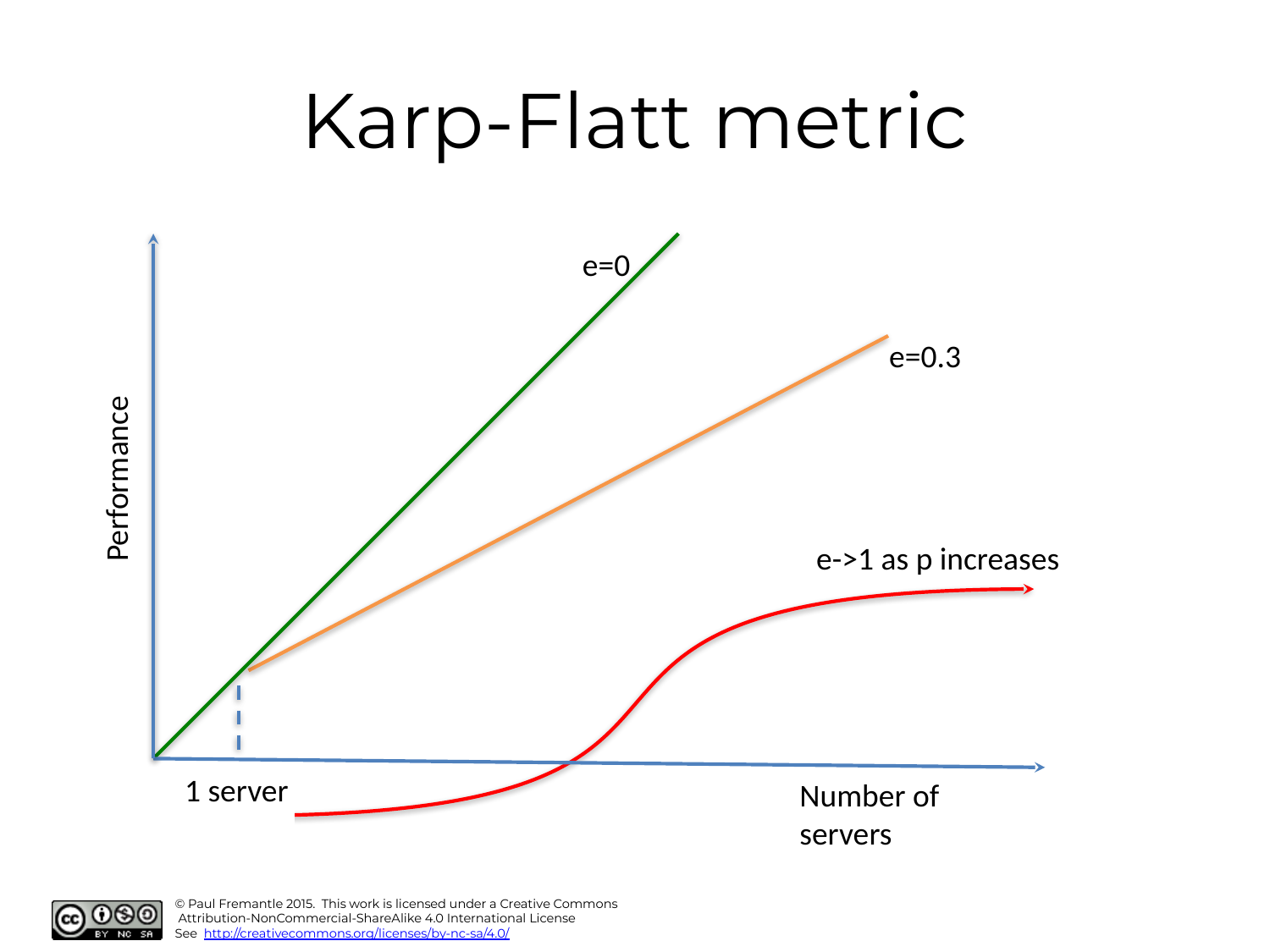

# Karp-Flatt metric
e=0
e=0.3
Performance
e->1 as p increases

1 server
1 server
Number of servers